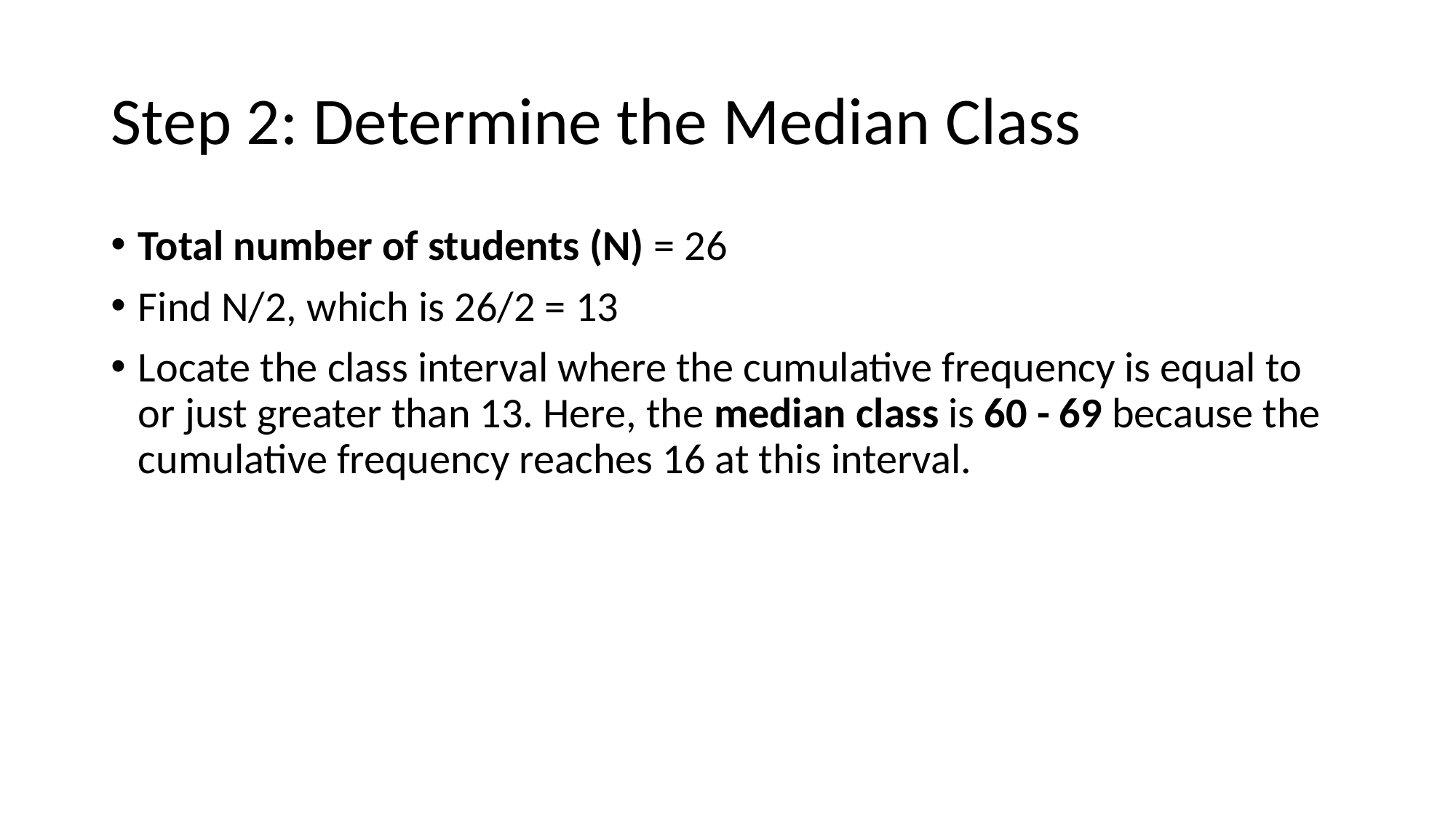

# Step 2: Determine the Median Class
Total number of students (N) = 26
Find N/2​, which is 26/2 = 13
Locate the class interval where the cumulative frequency is equal to or just greater than 13. Here, the median class is 60 - 69 because the cumulative frequency reaches 16 at this interval.